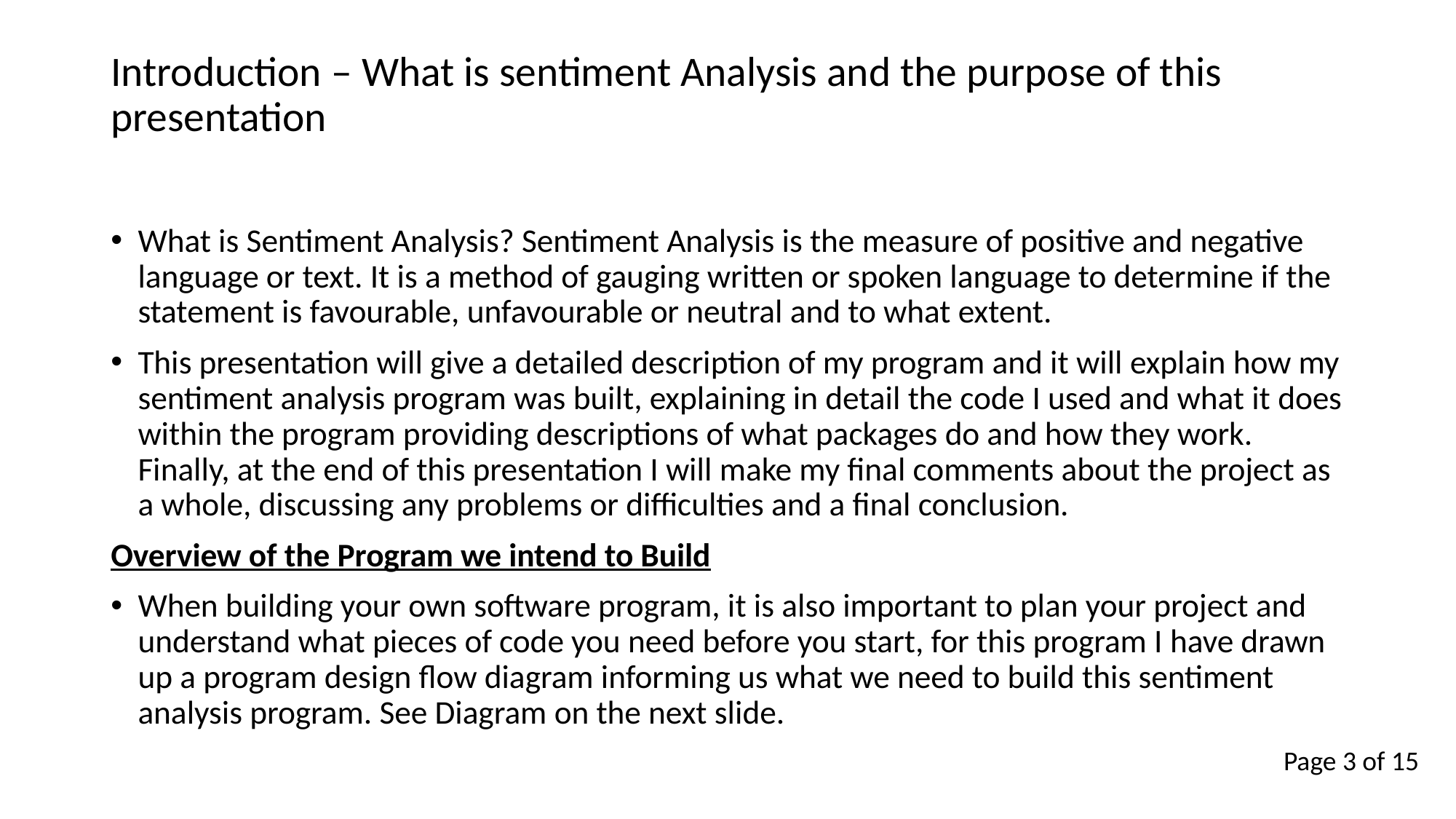

# Introduction – What is sentiment Analysis and the purpose of this presentation
What is Sentiment Analysis? Sentiment Analysis is the measure of positive and negative language or text. It is a method of gauging written or spoken language to determine if the statement is favourable, unfavourable or neutral and to what extent.
This presentation will give a detailed description of my program and it will explain how my sentiment analysis program was built, explaining in detail the code I used and what it does within the program providing descriptions of what packages do and how they work. Finally, at the end of this presentation I will make my final comments about the project as a whole, discussing any problems or difficulties and a final conclusion.
Overview of the Program we intend to Build
When building your own software program, it is also important to plan your project and understand what pieces of code you need before you start, for this program I have drawn up a program design flow diagram informing us what we need to build this sentiment analysis program. See Diagram on the next slide.

Page 3 of 15